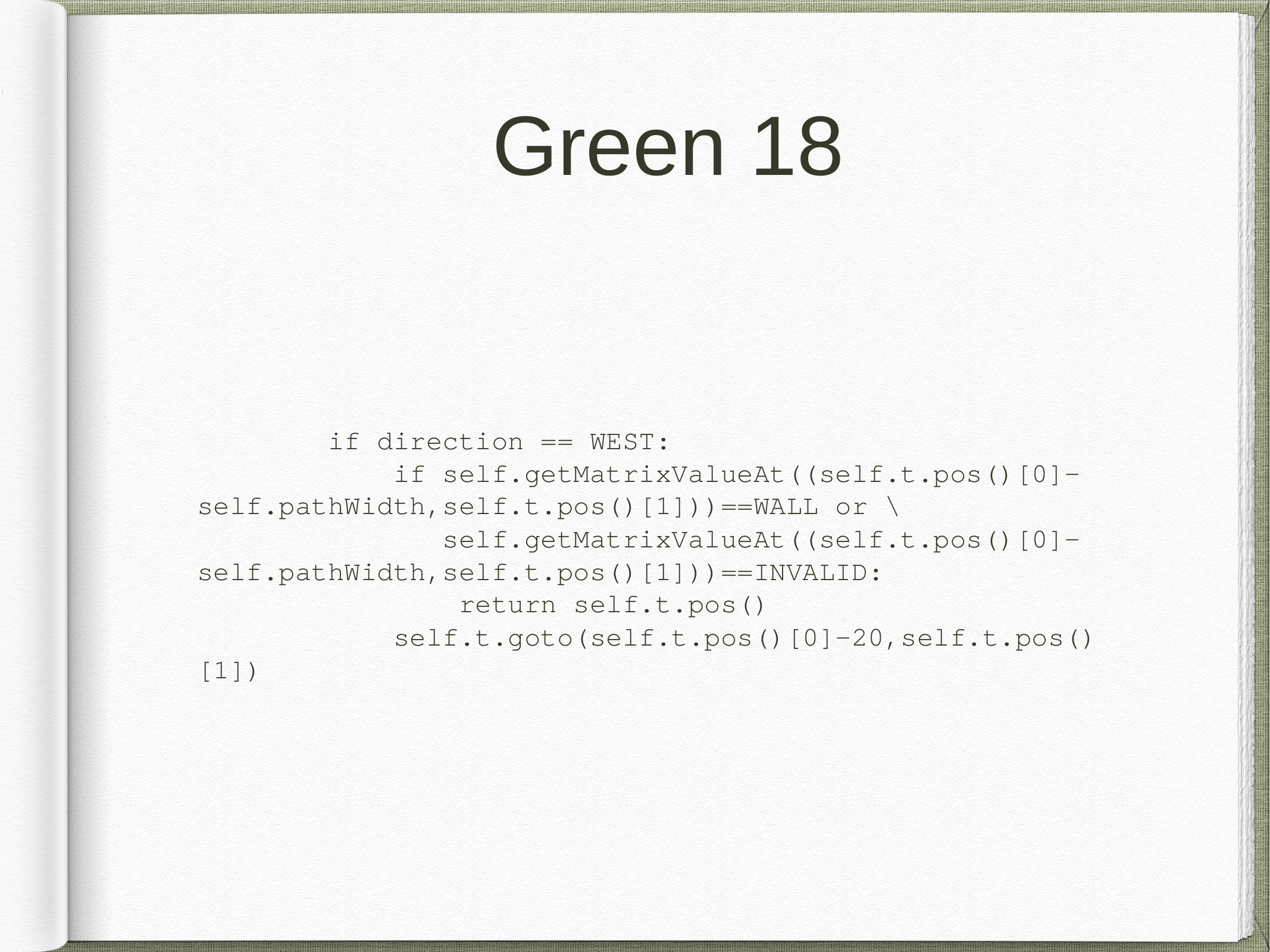

# Green 18
        if direction == WEST:
            if self.getMatrixValueAt((self.t.pos()[0]-self.pathWidth,self.t.pos()[1]))==WALL or \
               self.getMatrixValueAt((self.t.pos()[0]-self.pathWidth,self.t.pos()[1]))==INVALID:
                return self.t.pos()
            self.t.goto(self.t.pos()[0]-20,self.t.pos()[1])